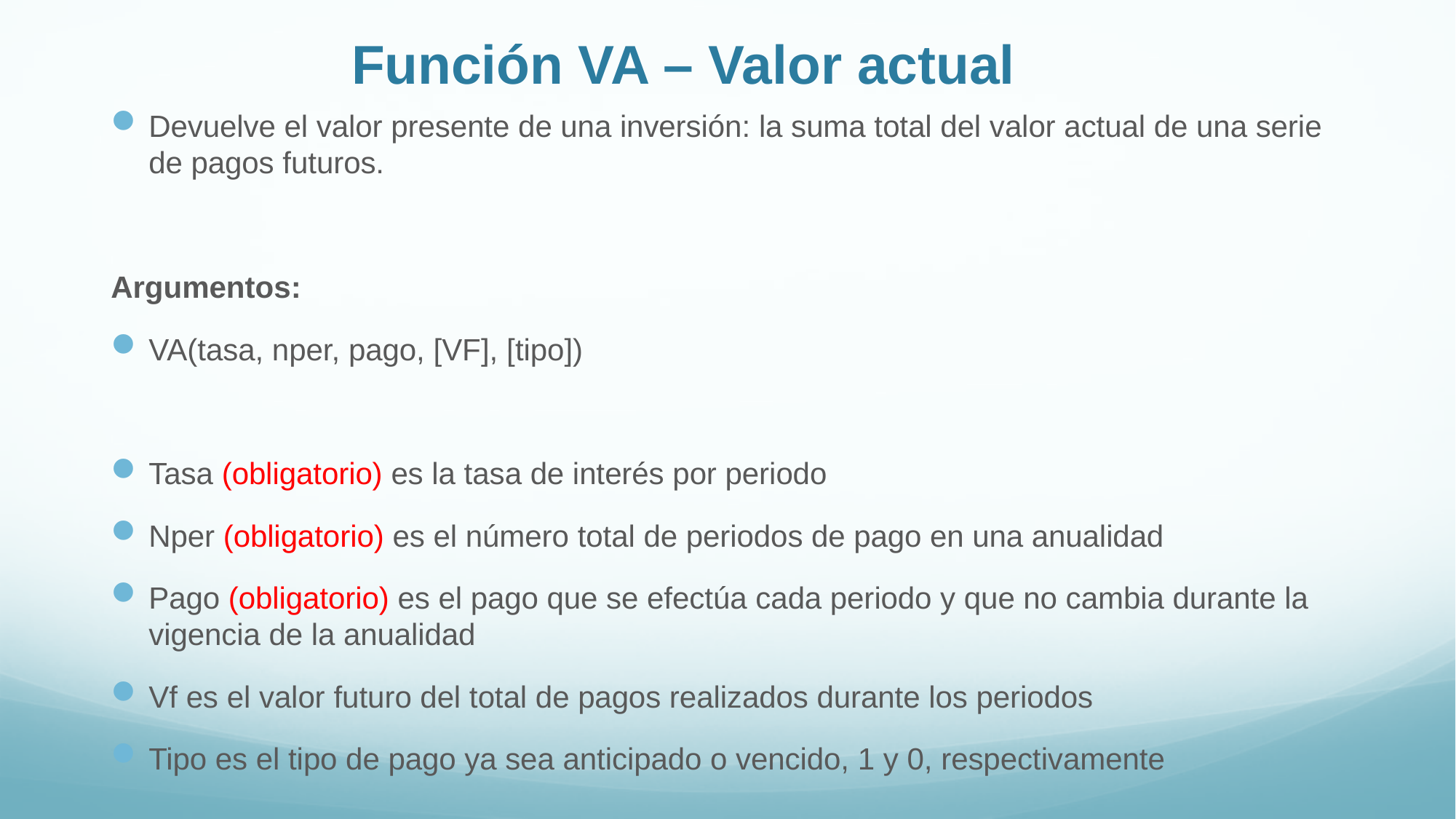

# Función VA – Valor actual
Devuelve el valor presente de una inversión: la suma total del valor actual de una serie de pagos futuros.

Argumentos:
VA(tasa, nper, pago, [VF], [tipo])

Tasa (obligatorio) es la tasa de interés por periodo
Nper (obligatorio) es el número total de periodos de pago en una anualidad
Pago (obligatorio) es el pago que se efectúa cada periodo y que no cambia durante la vigencia de la anualidad
Vf es el valor futuro del total de pagos realizados durante los periodos
Tipo es el tipo de pago ya sea anticipado o vencido, 1 y 0, respectivamente